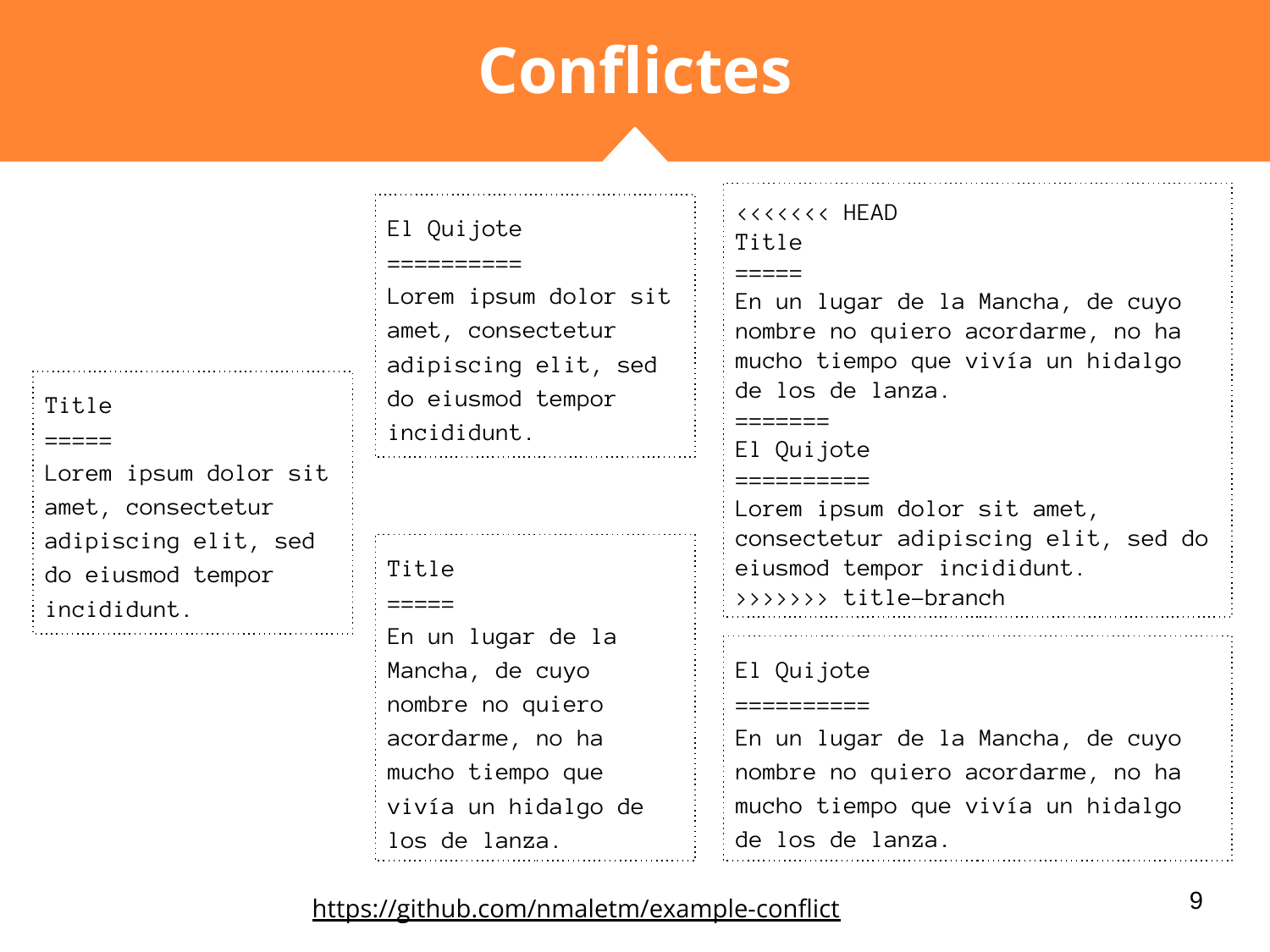

# Conflictes
<<<<<<< HEAD
Title
=====
En un lugar de la Mancha, de cuyo nombre no quiero acordarme, no ha mucho tiempo que vivía un hidalgo de los de lanza.
=======
El Quijote
==========
Lorem ipsum dolor sit amet, consectetur adipiscing elit, sed do eiusmod tempor incididunt.
>>>>>>> title-branch

El Quijote
==========
Lorem ipsum dolor sit amet, consectetur adipiscing elit, sed do eiusmod tempor incididunt.

Title
=====
Lorem ipsum dolor sit amet, consectetur adipiscing elit, sed do eiusmod tempor incididunt.

Title
=====
En un lugar de la Mancha, de cuyo nombre no quiero acordarme, no ha mucho tiempo que vivía un hidalgo de los de lanza.

El Quijote
==========
En un lugar de la Mancha, de cuyo nombre no quiero acordarme, no ha mucho tiempo que vivía un hidalgo de los de lanza.

9
https://github.com/nmaletm/example-conflict
9